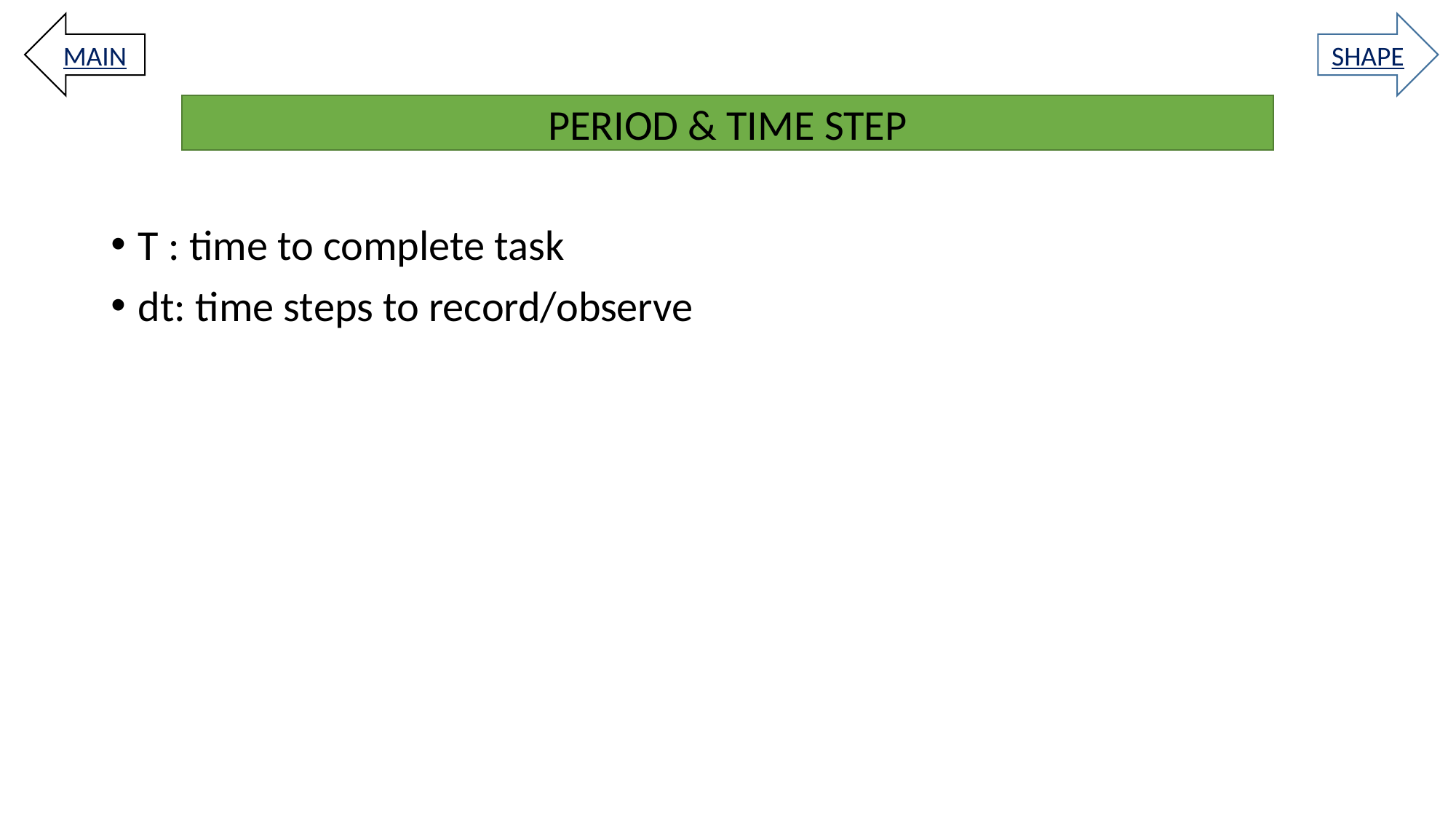

MAIN
SHAPE
# PERIOD & TIME STEP
PERIOD & TIME STEP
T : time to complete task
dt: time steps to record/observe